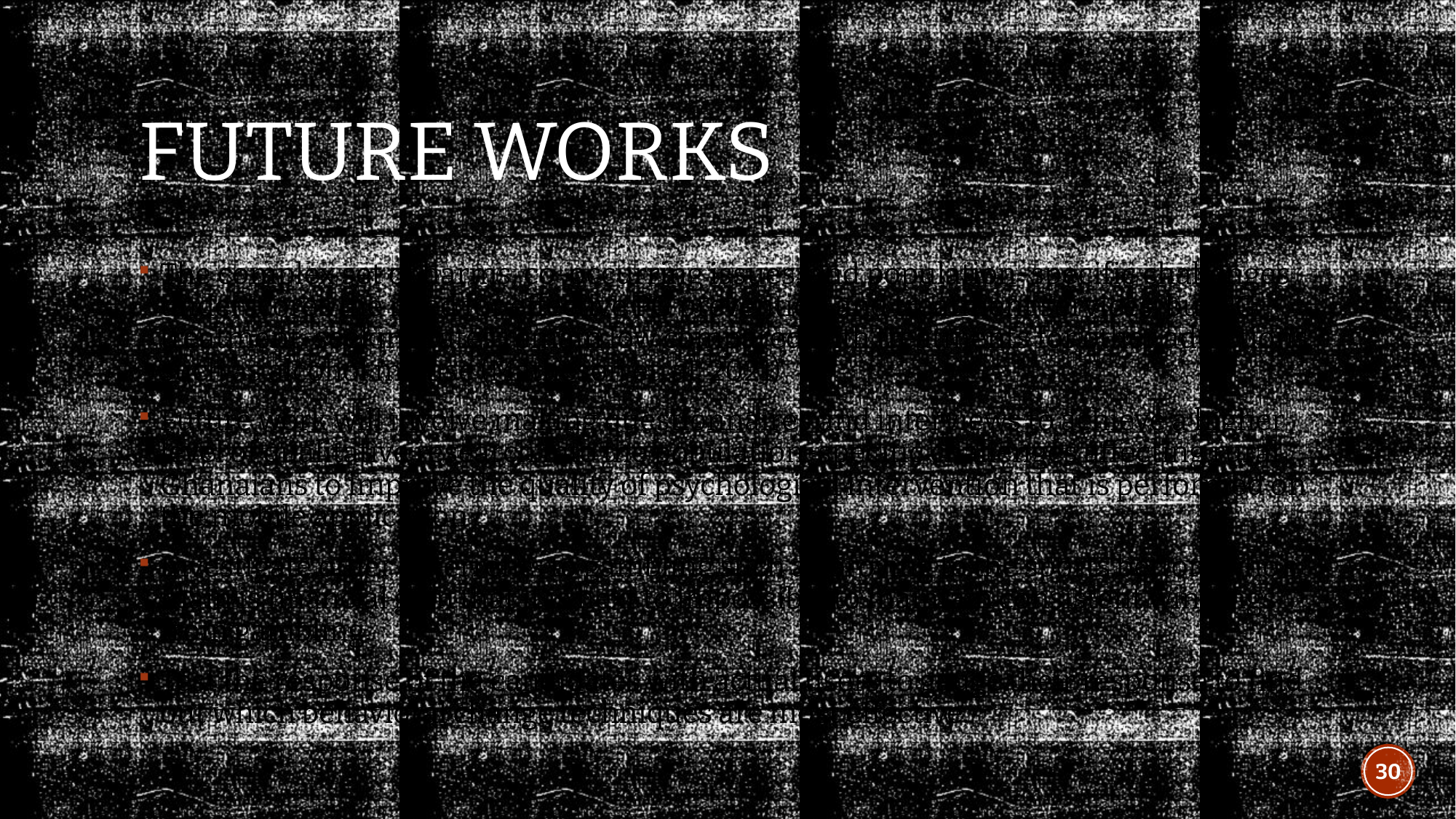

# FUTURE WORKS
The complex set of harms, co-occurring issues, and population-specific challenges underscores the need for effective PG prevention and treatment services, but PG treatment-seeking rates remain low compared with treatments for other addictions, such as alcohol misuse (Matheson et. al, 2021)
Future work will involve making questionnaires and interviews to achieve a higher level of qualitative research into the population-specific challenges affecting rural Ghanaians to improve the quality of psychological intervention that is performed on the mobile application
Investigate other deterrents to gambling such as proving to the sports bettors who’s main is financial gain that it is next to impossible to maintain consistent winnings from gambling.
Test the response of the candidates with actual users to gauge their response to find out which behavioral change techniques are most effective.
30